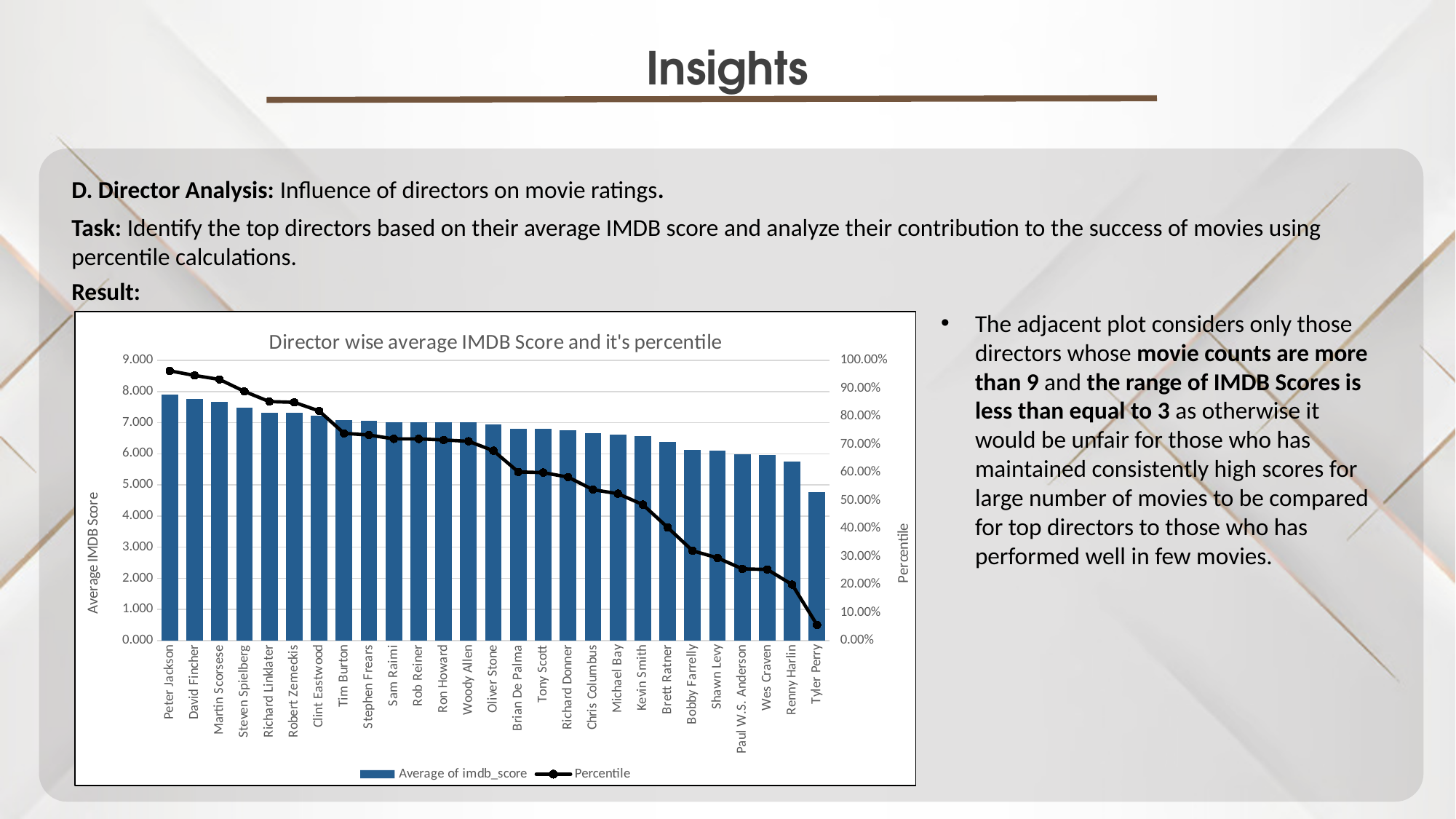

Insights

D. Director Analysis: Influence of directors on movie ratings.
Task: Identify the top directors based on their average IMDB score and analyze their contribution to the success of movies using percentile calculations.
Result:
The adjacent plot considers only those directors whose movie counts are more than 9 and the range of IMDB Scores is less than equal to 3 as otherwise it would be unfair for those who has maintained consistently high scores for large number of movies to be compared for top directors to those who has performed well in few movies.

### Chart: Director wise average IMDB Score and it's percentile

| Category | Average of imdb_score | Percentile |
|---|---|---|
| Peter Jackson | 7.890000000000001 | 0.9625254582484725 |
| David Fincher | 7.75 | 0.9460285132382892 |
| Martin Scorsese | 7.659999999999999 | 0.9317718940936863 |
| Steven Spielberg | 7.48076923076923 | 0.8890020366598778 |
| Richard Linklater | 7.327272727272727 | 0.8529531568228106 |
| Robert Zemeckis | 7.3076923076923075 | 0.8503054989816701 |
| Clint Eastwood | 7.225000000000001 | 0.8193482688391038 |
| Tim Burton | 7.08 | 0.7397148676171079 |
| Stephen Frears | 7.07 | 0.7336048879837067 |
| Sam Raimi | 7.0181818181818185 | 0.719959266802444 |
| Rob Reiner | 7.018181818181819 | 0.719959266802444 |
| Ron Howard | 7.014285714285714 | 0.7158859470468432 |
| Woody Allen | 7.009090909090909 | 0.7114052953156823 |
| Oliver Stone | 6.949999999999998 | 0.6775967413441956 |
| Brian De Palma | 6.799999999999999 | 0.6020366598778004 |
| Tony Scott | 6.791666666666667 | 0.5995926680244399 |
| Richard Donner | 6.754545454545454 | 0.5835030549898167 |
| Chris Columbus | 6.654545454545453 | 0.5386965376782077 |
| Michael Bay | 6.616666666666668 | 0.5244399185336049 |
| Kevin Smith | 6.566666666666666 | 0.48533604887983706 |
| Brett Ratner | 6.3900000000000015 | 0.40386965376782075 |
| Bobby Farrelly | 6.130000000000001 | 0.3205702647657841 |
| Shawn Levy | 6.090909090909091 | 0.2953156822810591 |
| Paul W.S. Anderson | 5.99 | 0.2560081466395112 |
| Wes Craven | 5.970000000000001 | 0.2539714867617108 |
| Renny Harlin | 5.746666666666666 | 0.2 |
| Tyler Perry | 4.76 | 0.0560081466395112 |